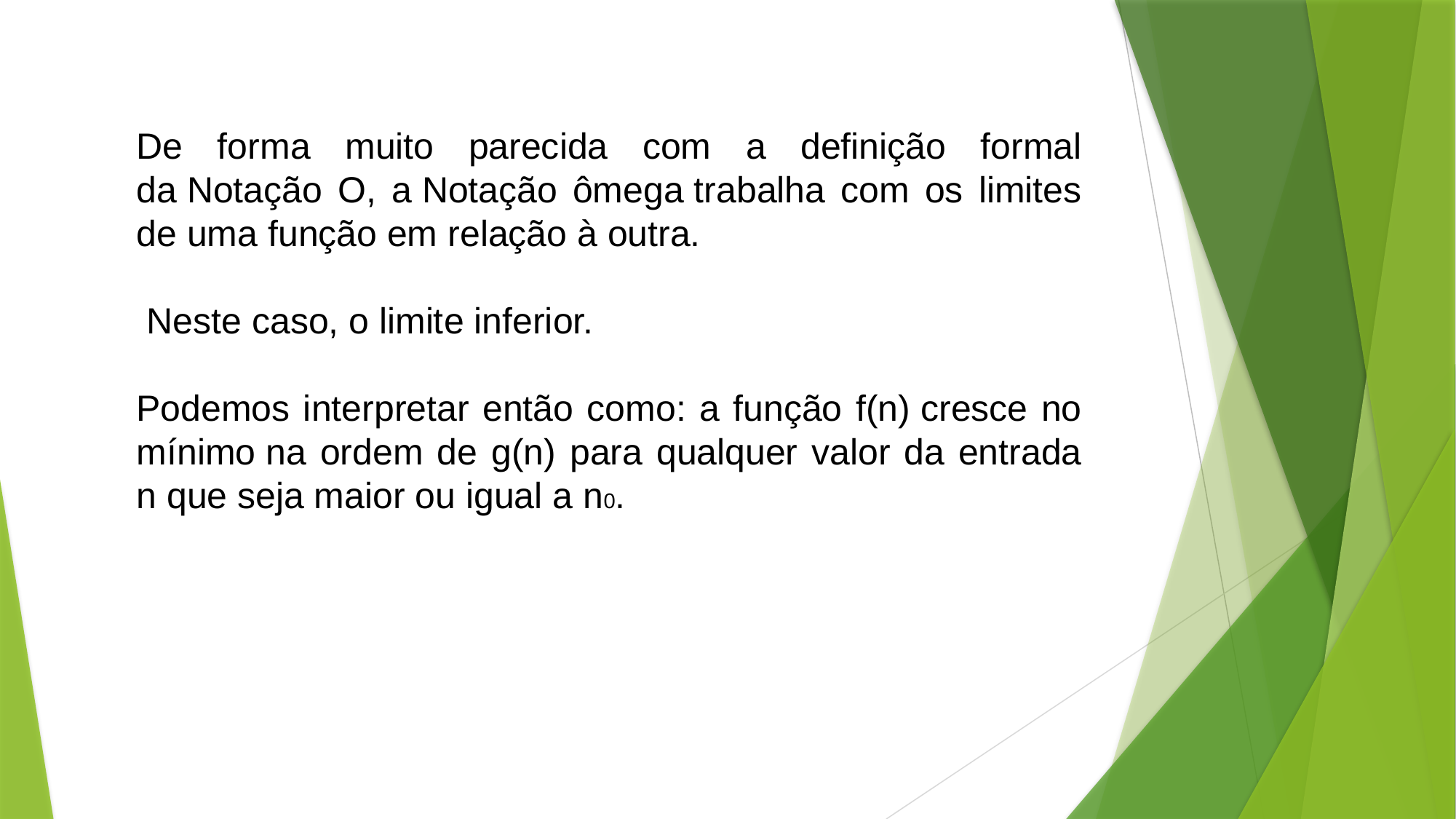

De forma muito parecida com a definição formal da Notação O, a Notação ômega trabalha com os limites de uma função em relação à outra.

 Neste caso, o limite inferior.

Podemos interpretar então como: a função f(n) cresce no mínimo na ordem de g(n) para qualquer valor da entrada n que seja maior ou igual a n0.